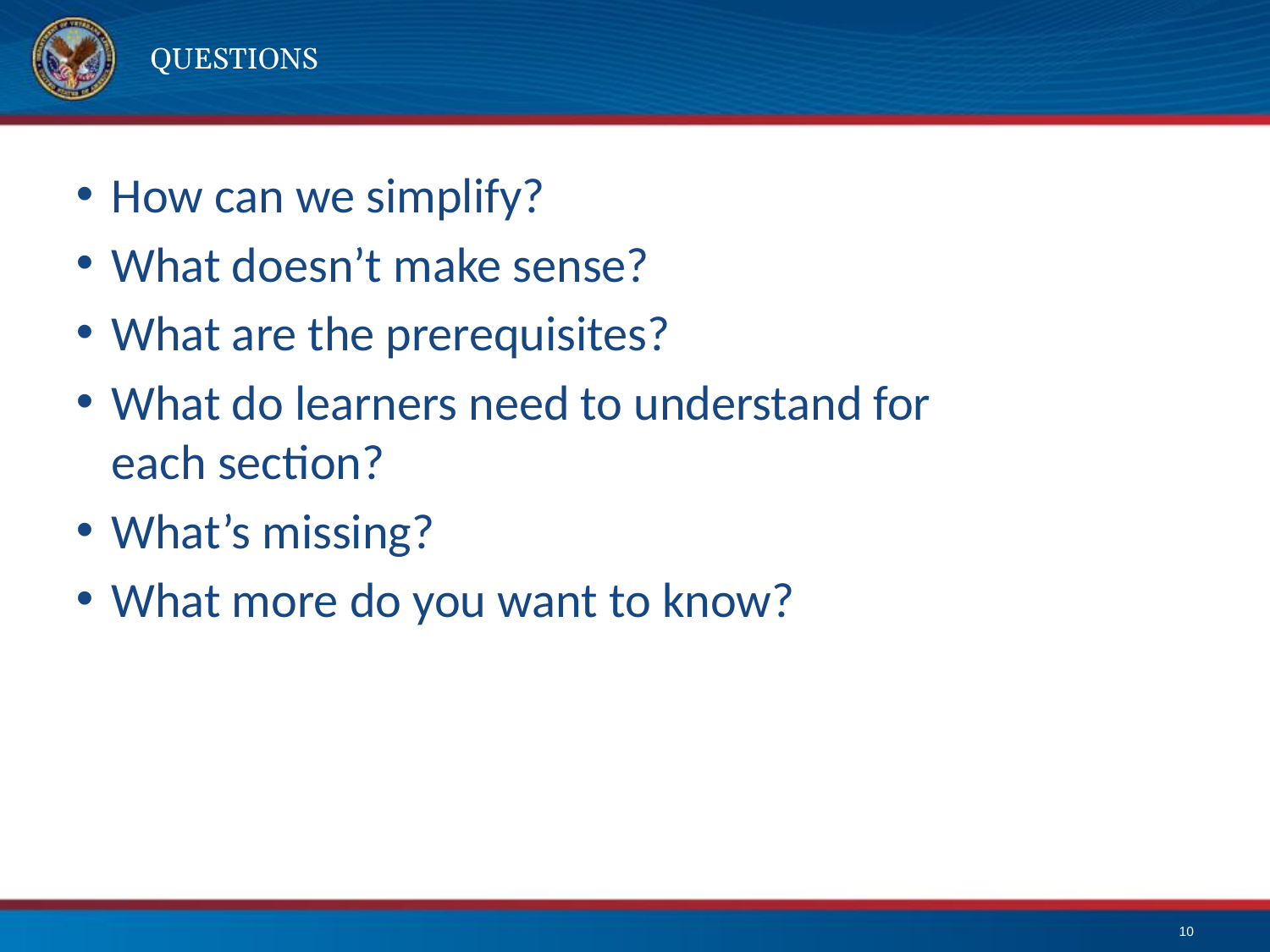

# Questions
How can we simplify?
What doesn’t make sense?
What are the prerequisites?
What do learners need to understand for each section?
What’s missing?
What more do you want to know?

10